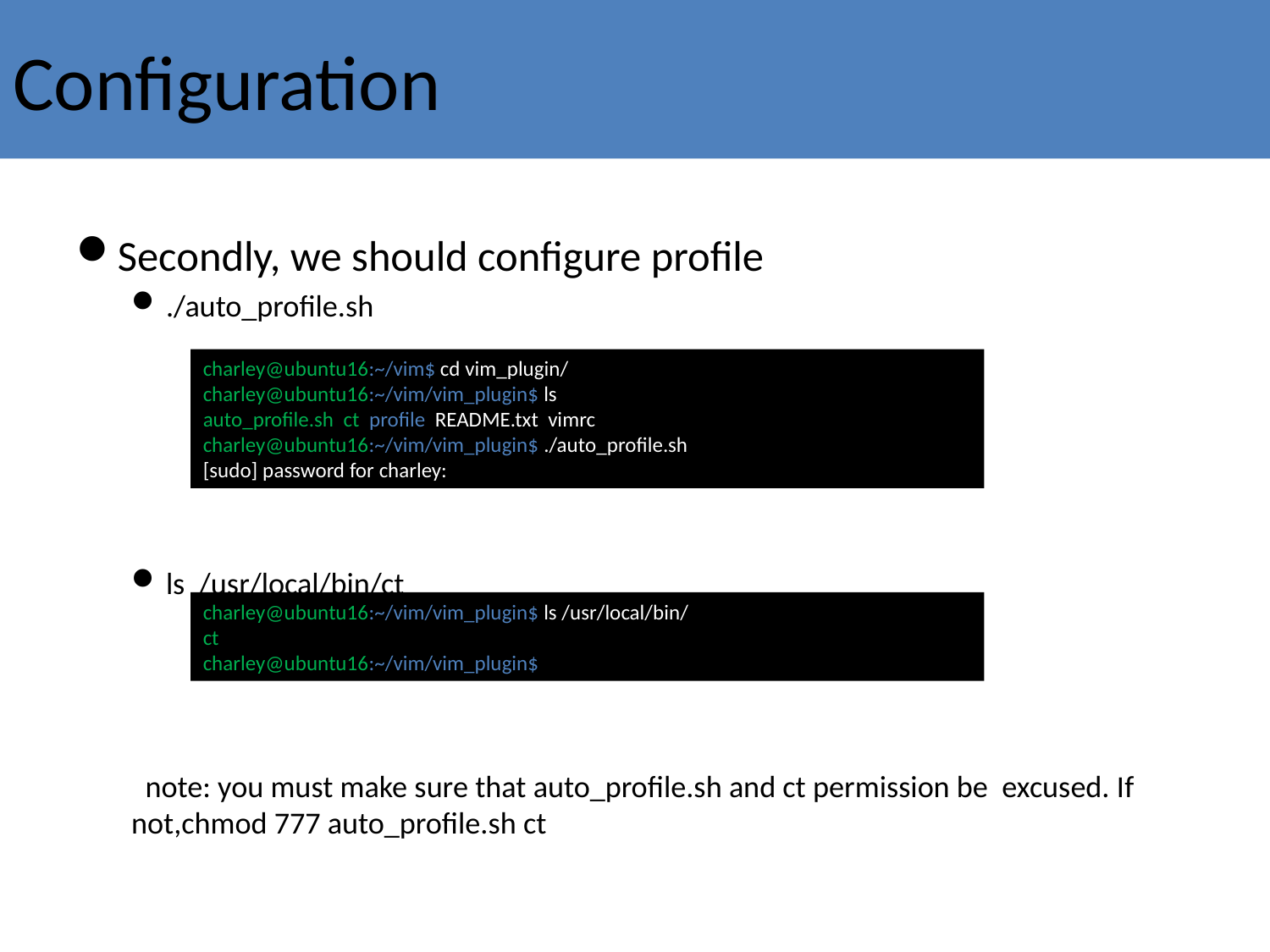

# Configuration
Secondly, we should configure profile
./auto_profile.sh

ls  /usr/local/bin/ct

  note: you must make sure that auto_profile.sh and ct permission be  excused. If not,chmod 777 auto_profile.sh ct

charley@ubuntu16:~/vim$ cd vim_plugin/
charley@ubuntu16:~/vim/vim_plugin$ ls
auto_profile.sh  ct  profile  README.txt  vimrc
charley@ubuntu16:~/vim/vim_plugin$ ./auto_profile.sh
[sudo] password for charley:
charley@ubuntu16:~/vim/vim_plugin$ ls /usr/local/bin/
ct
charley@ubuntu16:~/vim/vim_plugin$